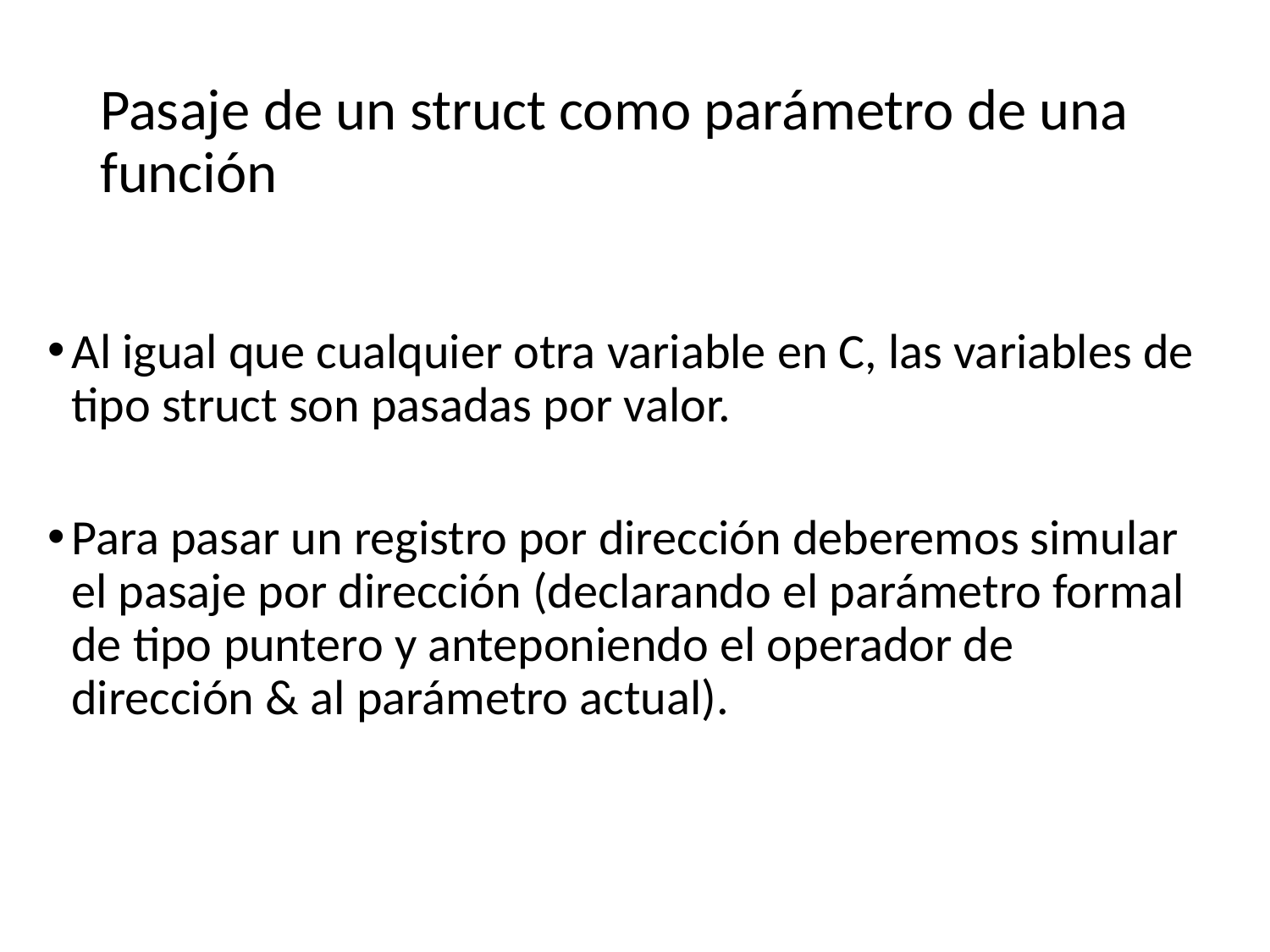

# Pasaje de un struct como parámetro de una función

Al igual que cualquier otra variable en C, las variables de tipo struct son pasadas por valor.

Para pasar un registro por dirección deberemos simular el pasaje por dirección (declarando el parámetro formal de tipo puntero y anteponiendo el operador de dirección & al parámetro actual).